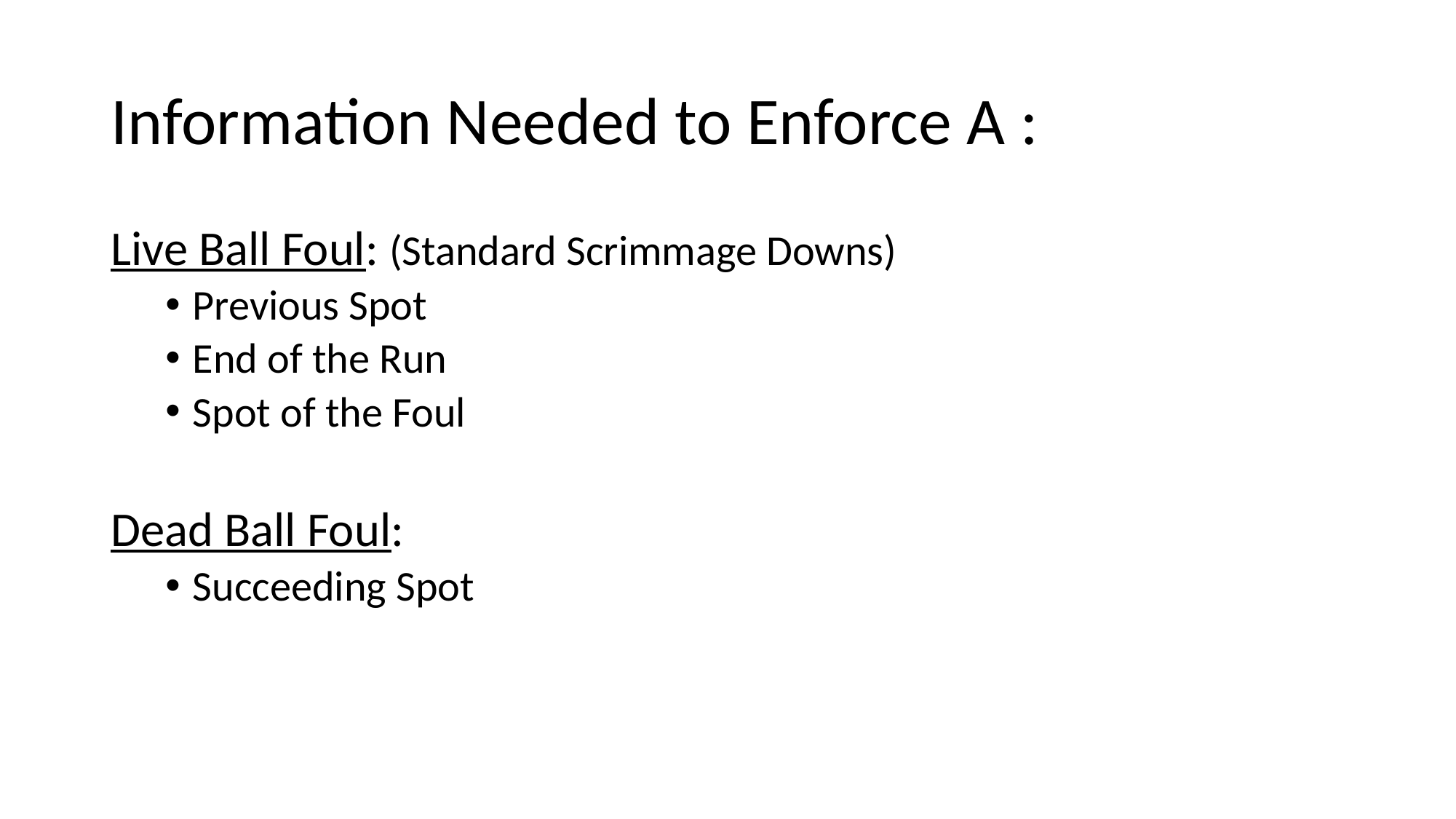

# Information Needed to Enforce A :
Live Ball Foul: (Standard Scrimmage Downs)
Previous Spot
End of the Run
Spot of the Foul

Dead Ball Foul:
Succeeding Spot